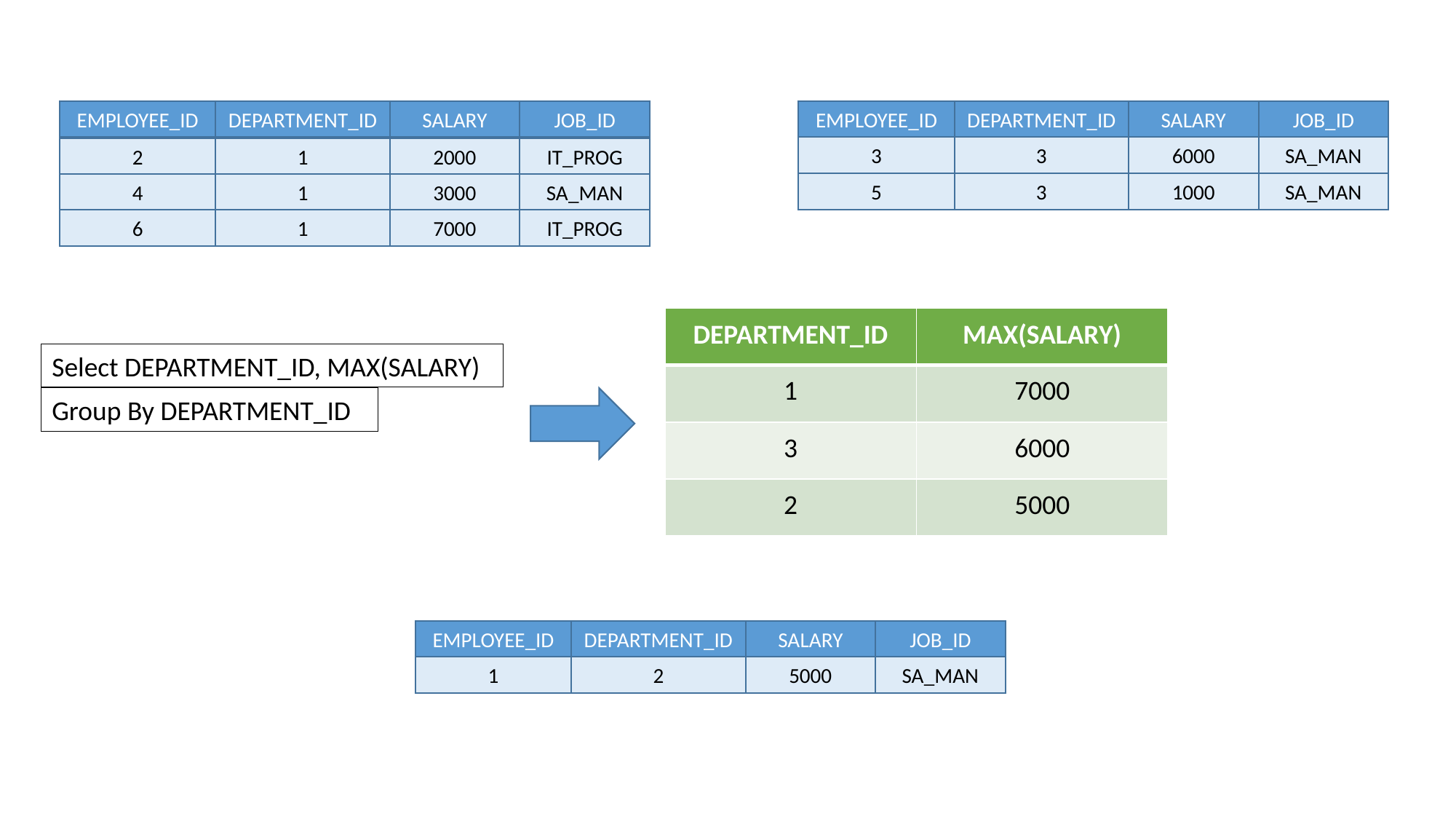

EMPLOYEE_ID
DEPARTMENT_ID
SALARY
JOB_ID
EMPLOYEE_ID
DEPARTMENT_ID
SALARY
JOB_ID
3
3
6000
SA_MAN
2
1
2000
IT_PROG
5
3
1000
SA_MAN
4
1
3000
SA_MAN
6
1
7000
IT_PROG
| DEPARTMENT\_ID | MAX(SALARY) |
| --- | --- |
| 1 | 7000 |
| 3 | 6000 |
| 2 | 5000 |
Select DEPARTMENT_ID, MAX(SALARY)
Group By DEPARTMENT_ID

EMPLOYEE_ID
DEPARTMENT_ID
SALARY
JOB_ID
1
2
5000
SA_MAN